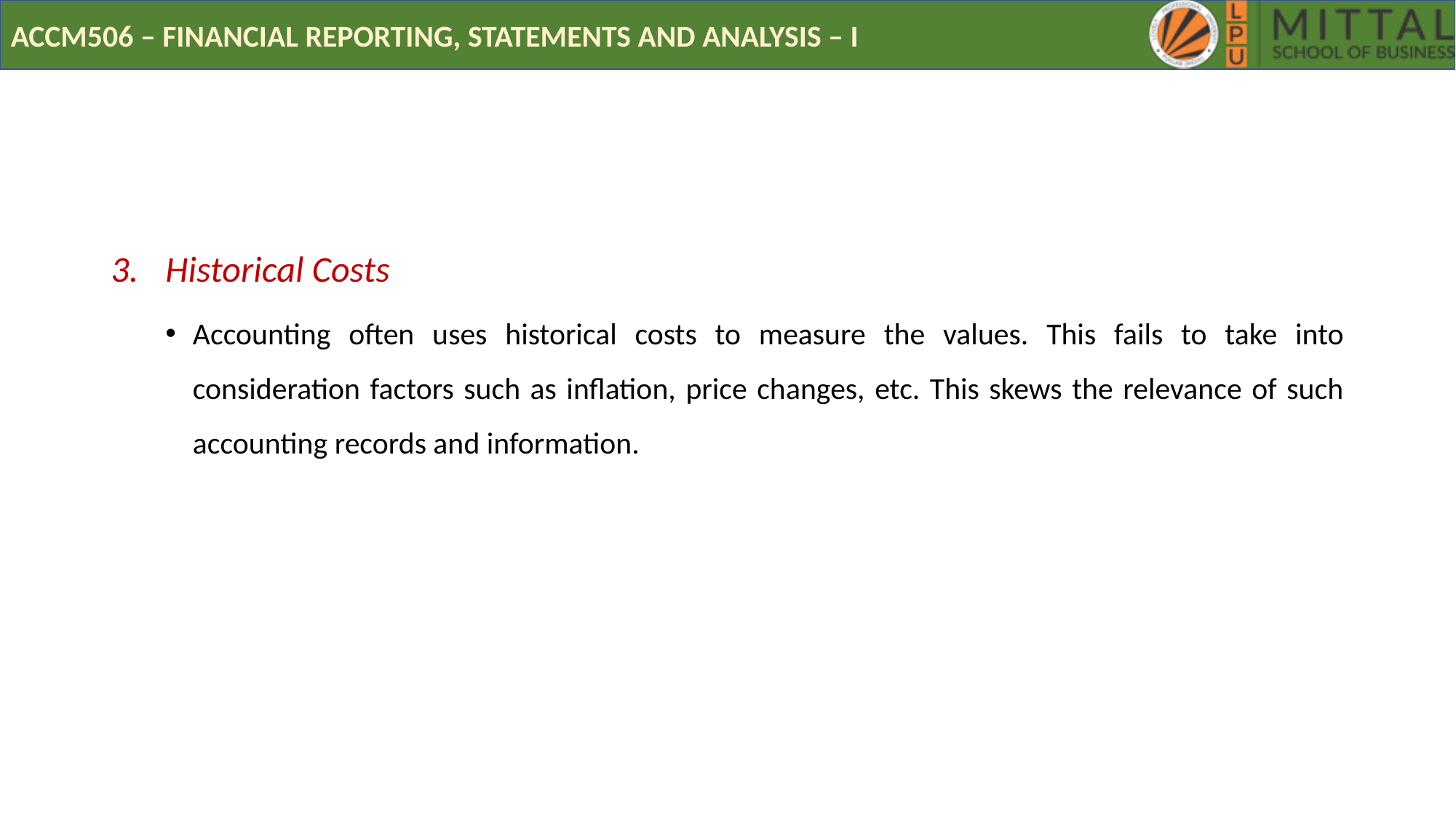

Historical Costs
Accounting often uses historical costs to measure the values. This fails to take into consideration factors such as inflation, price changes, etc. This skews the relevance of such accounting records and information.